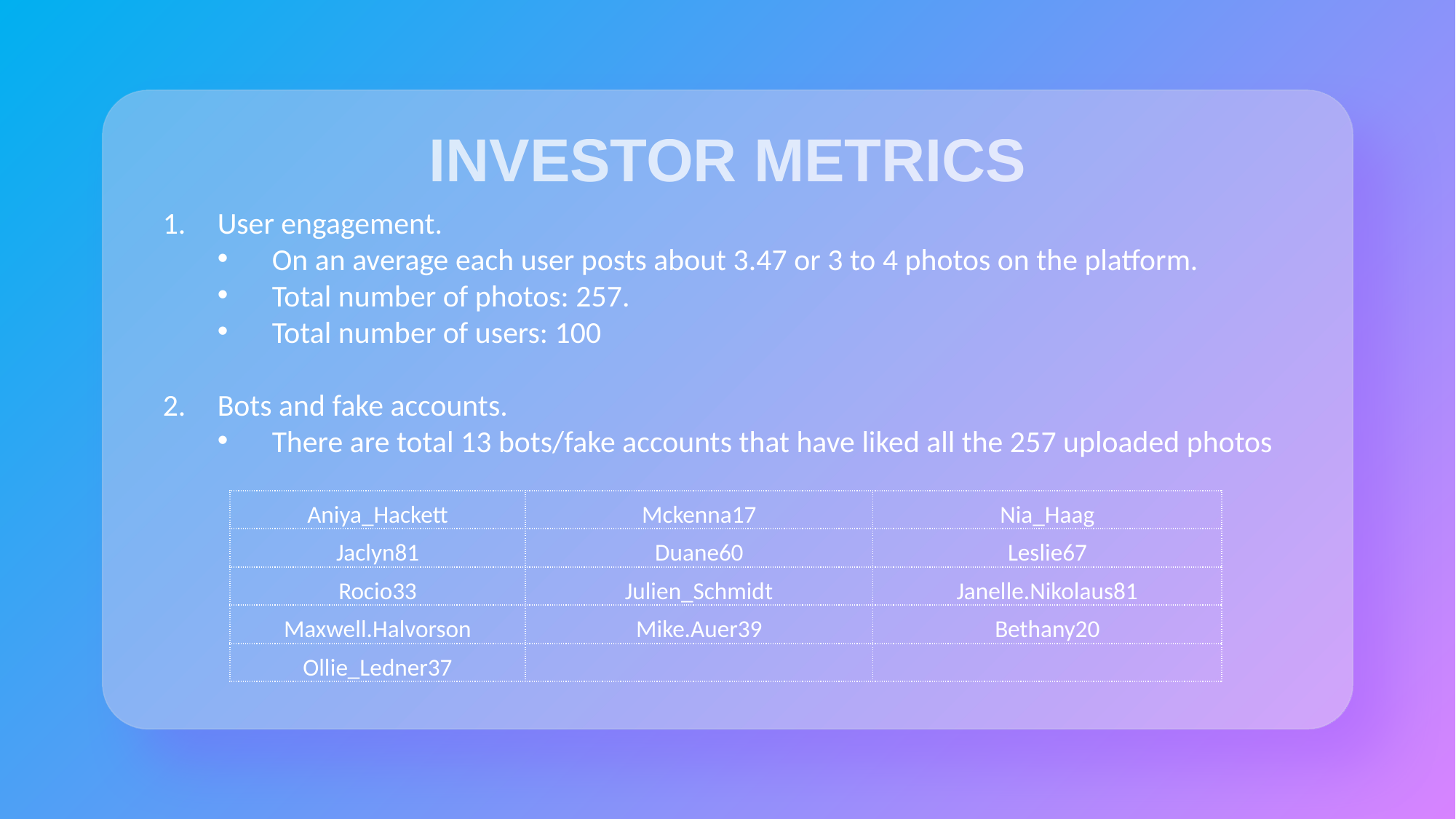

User engagement.
On an average each user posts about 3.47 or 3 to 4 photos on the platform.
Total number of photos: 257.
Total number of users: 100

Bots and fake accounts.
There are total 13 bots/fake accounts that have liked all the 257 uploaded photos

| Aniya\_Hackett | Mckenna17 | Nia\_Haag |
| --- | --- | --- |
| Jaclyn81 | Duane60 | Leslie67 |
| Rocio33 | Julien\_Schmidt | Janelle.Nikolaus81 |
| Maxwell.Halvorson | Mike.Auer39 | Bethany20 |
| Ollie\_Ledner37 |  |  |